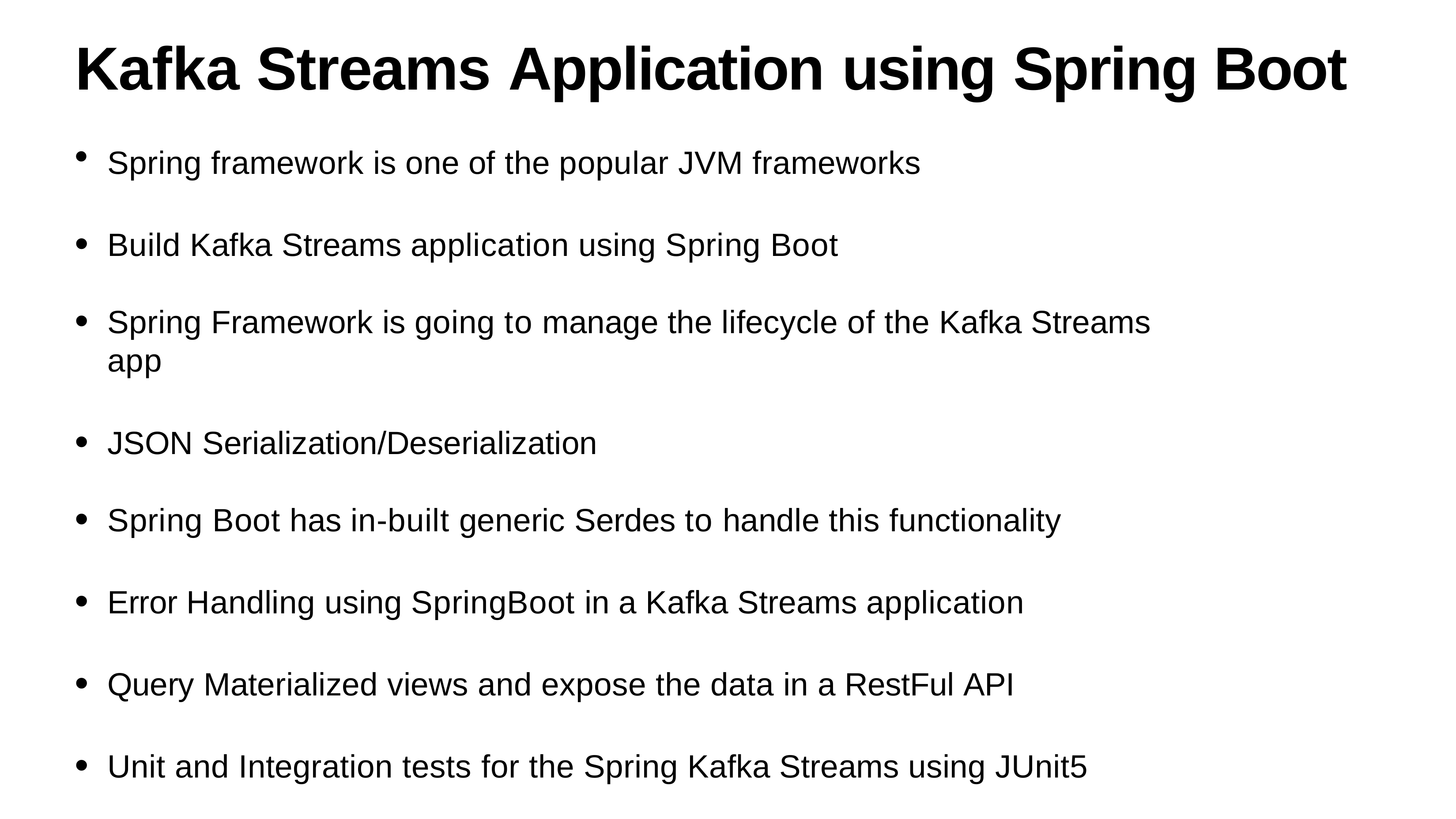

# Kafka Streams Application using Spring Boot
Spring framework is one of the popular JVM frameworks

Build Kafka Streams application using Spring Boot

Spring Framework is going to manage the lifecycle of the Kafka Streams app

JSON Serialization/Deserialization

Spring Boot has in-built generic Serdes to handle this functionality

Error Handling using SpringBoot in a Kafka Streams application

Query Materialized views and expose the data in a RestFul API

Unit and Integration tests for the Spring Kafka Streams using JUnit5